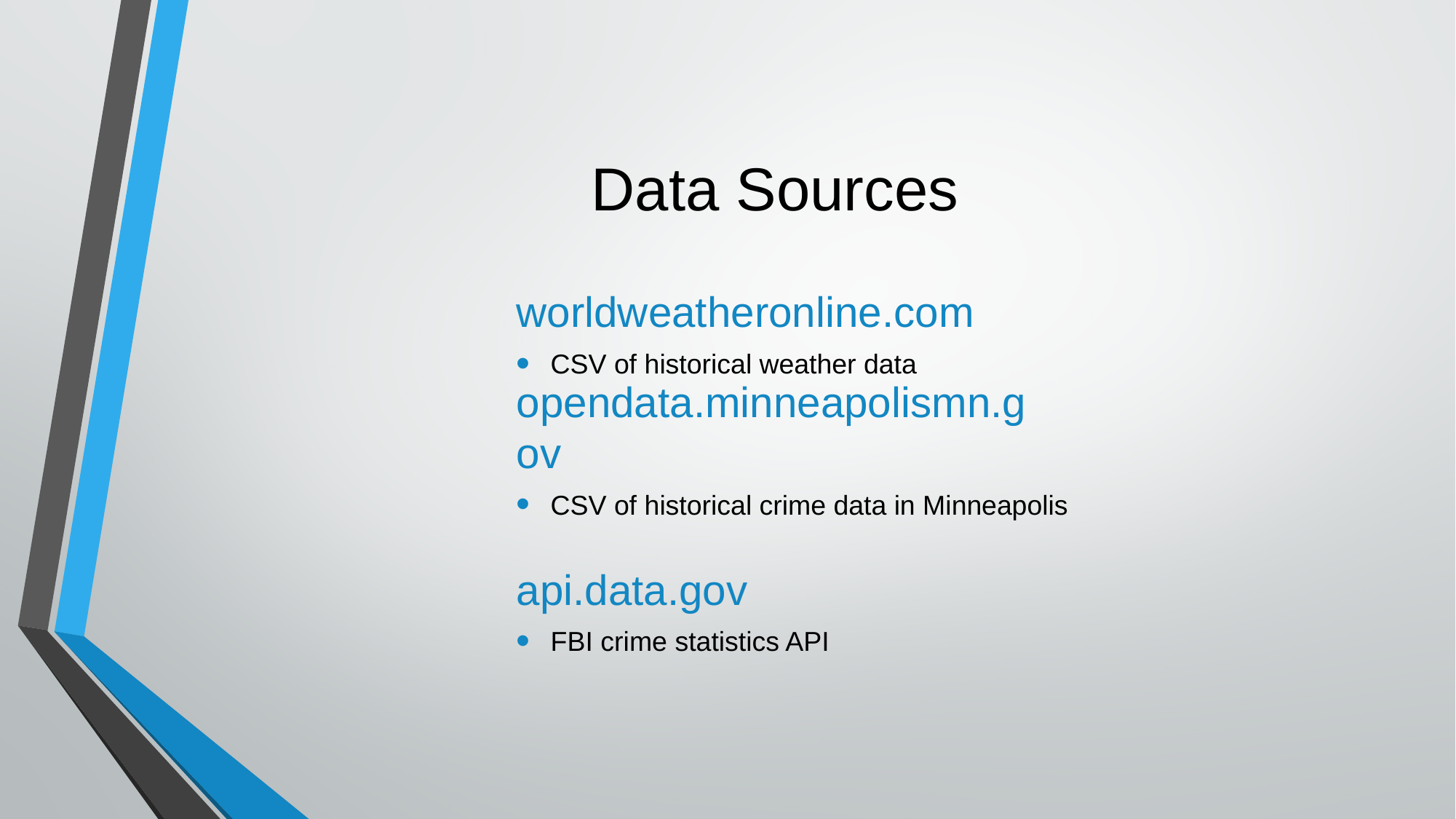

# Data Sources
worldweatheronline.com
CSV of historical weather data
opendata.minneapolismn.gov
CSV of historical crime data in Minneapolis
api.data.gov
FBI crime statistics API